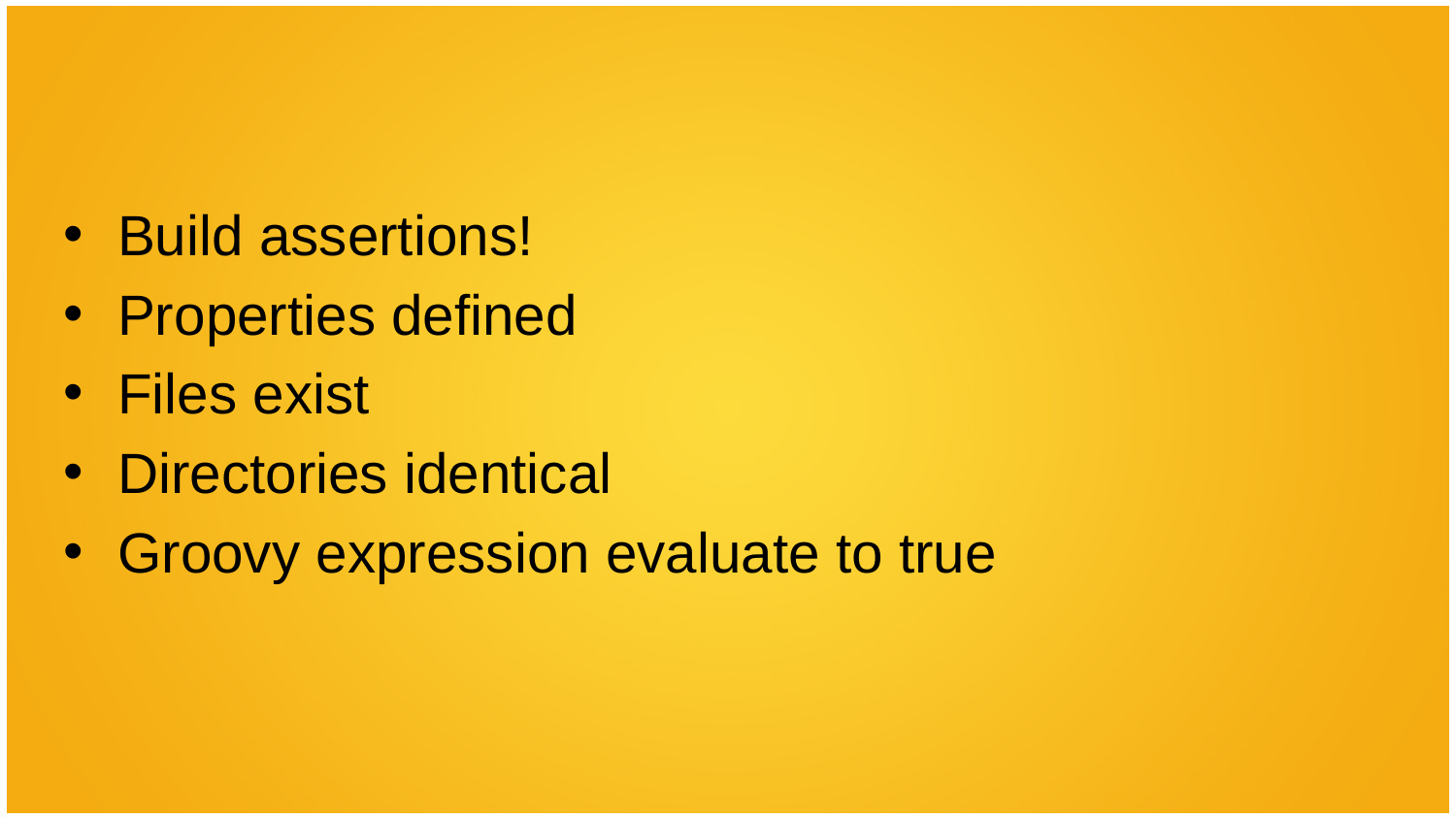

Build assertions!
Properties defined
Files exist
Directories identical
Groovy expression evaluate to true